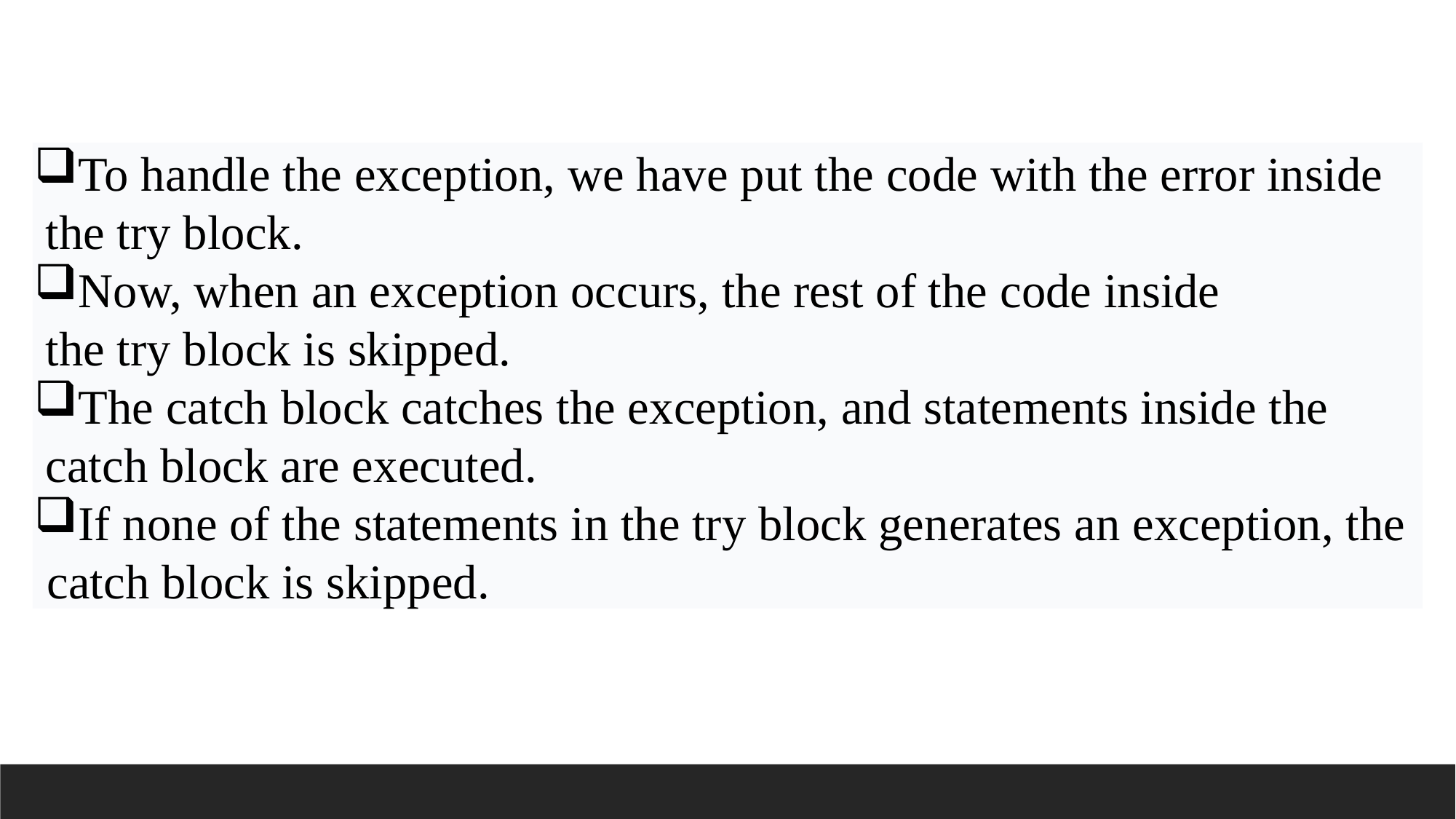

To handle the exception, we have put the code with the error inside the try block.
Now, when an exception occurs, the rest of the code inside the try block is skipped.
The catch block catches the exception, and statements inside the catch block are executed.
If none of the statements in the try block generates an exception, the
 catch block is skipped.